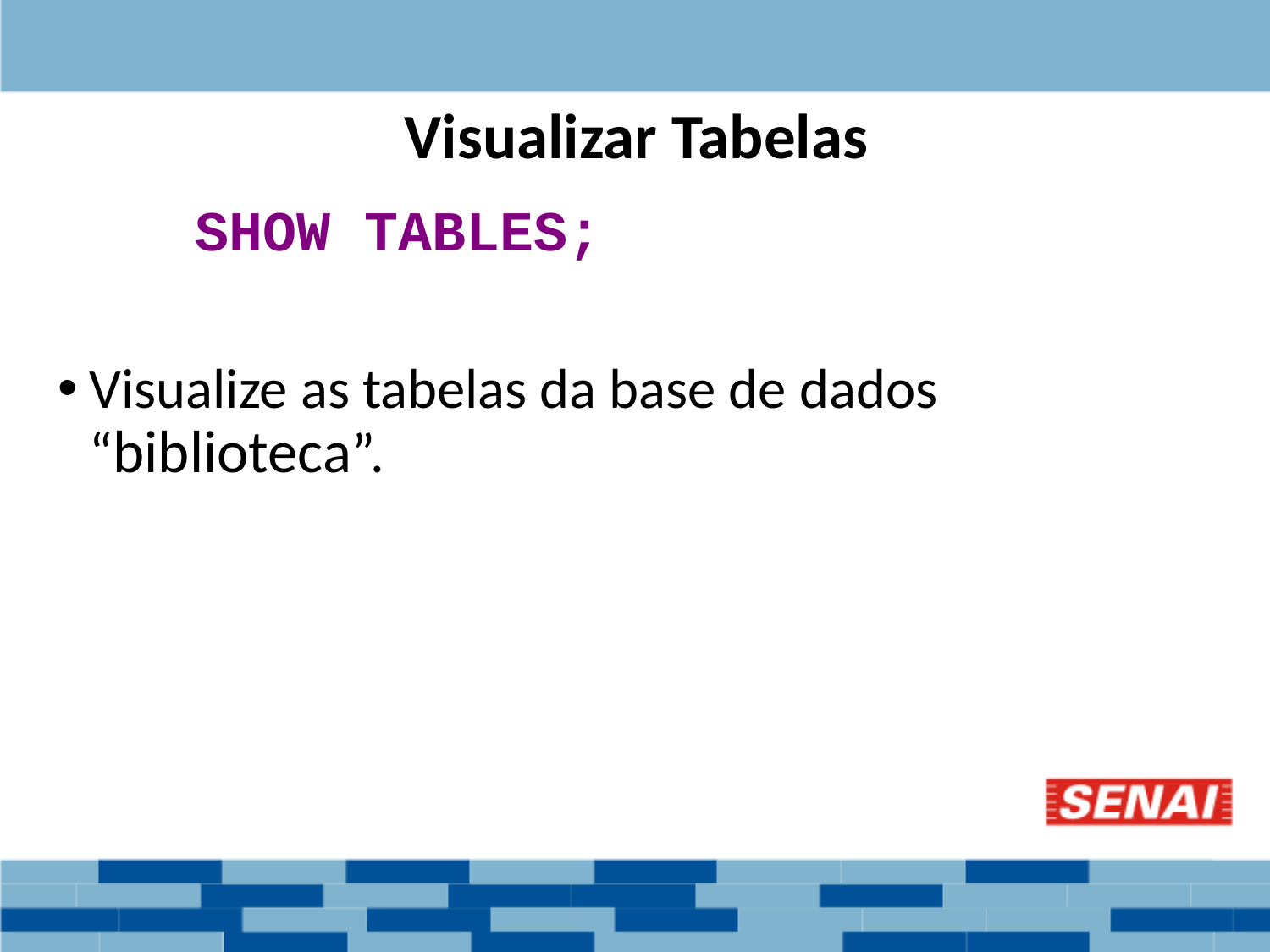

Visualizar Tabelas
SHOW TABLES;

Visualize as tabelas da base de dados “biblioteca”.